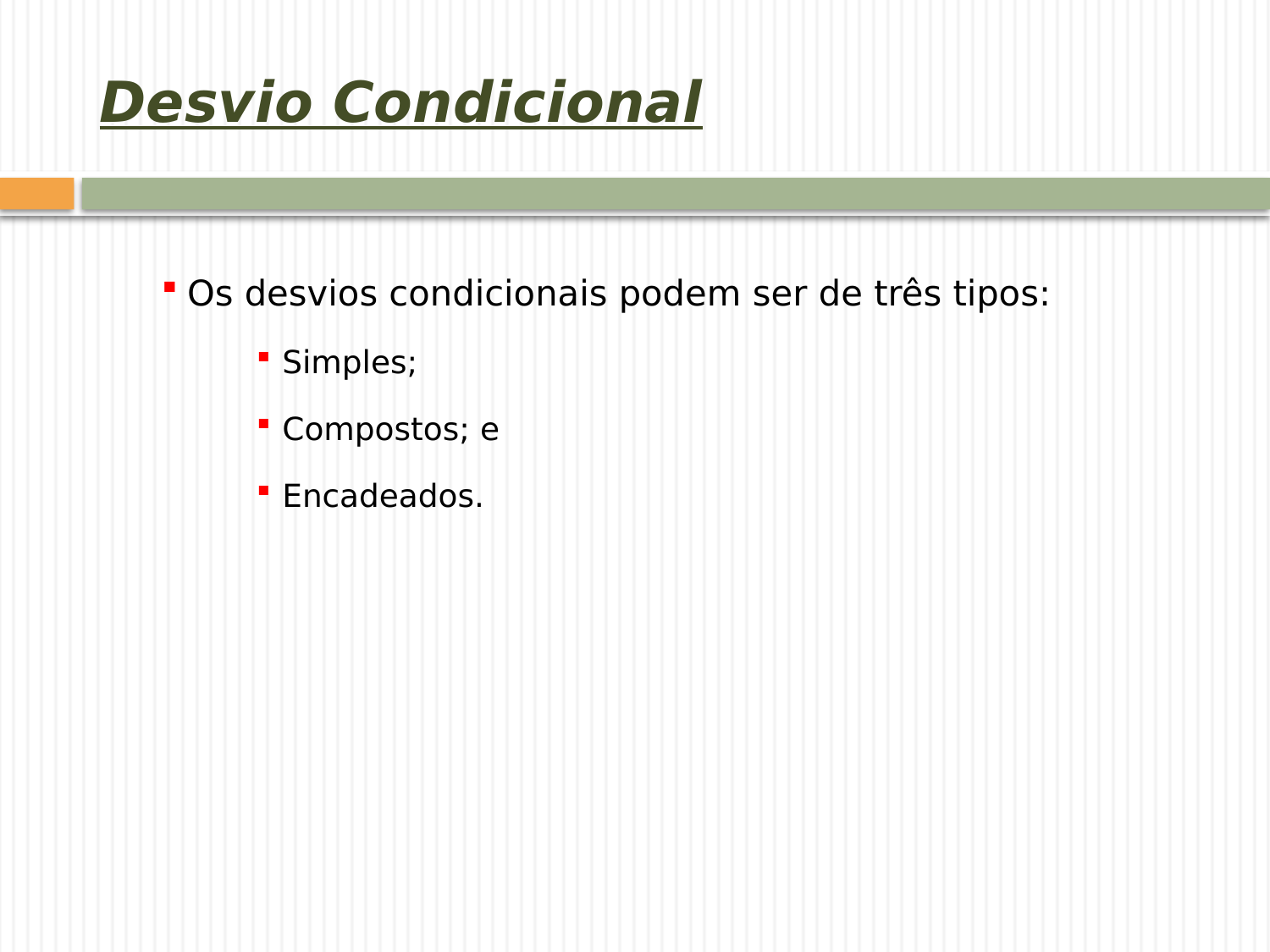

# Desvio Condicional
Os desvios condicionais podem ser de três tipos:
Simples;
Compostos; e
Encadeados.